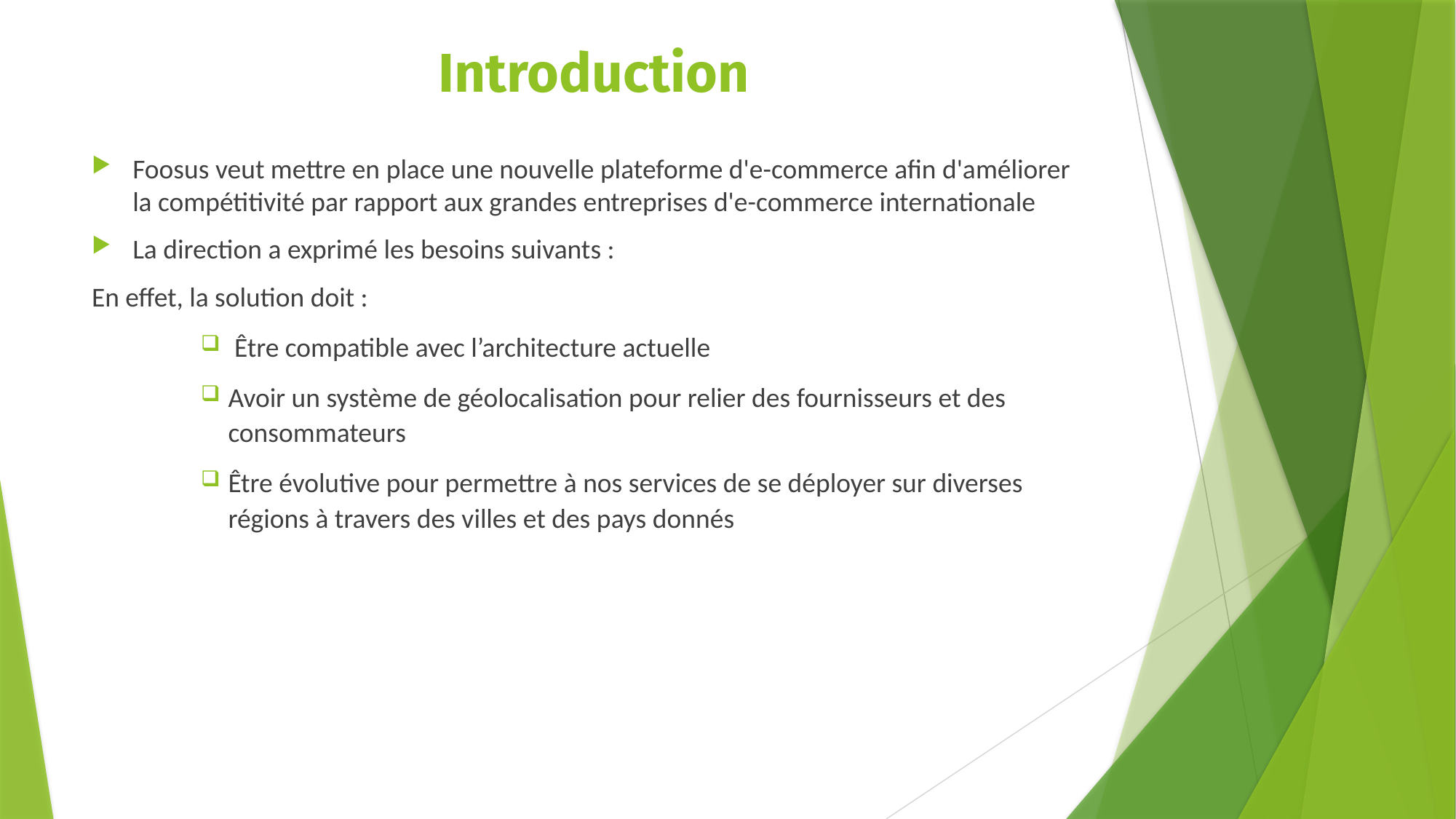

# Introduction
Foosus veut mettre en place une nouvelle plateforme d'e-commerce afin d'améliorer la compétitivité par rapport aux grandes entreprises d'e-commerce internationale
La direction a exprimé les besoins suivants :
En effet, la solution doit :
 Être compatible avec l’architecture actuelle
Avoir un système de géolocalisation pour relier des fournisseurs et des consommateurs
Être évolutive pour permettre à nos services de se déployer sur diverses régions à travers des villes et des pays donnés